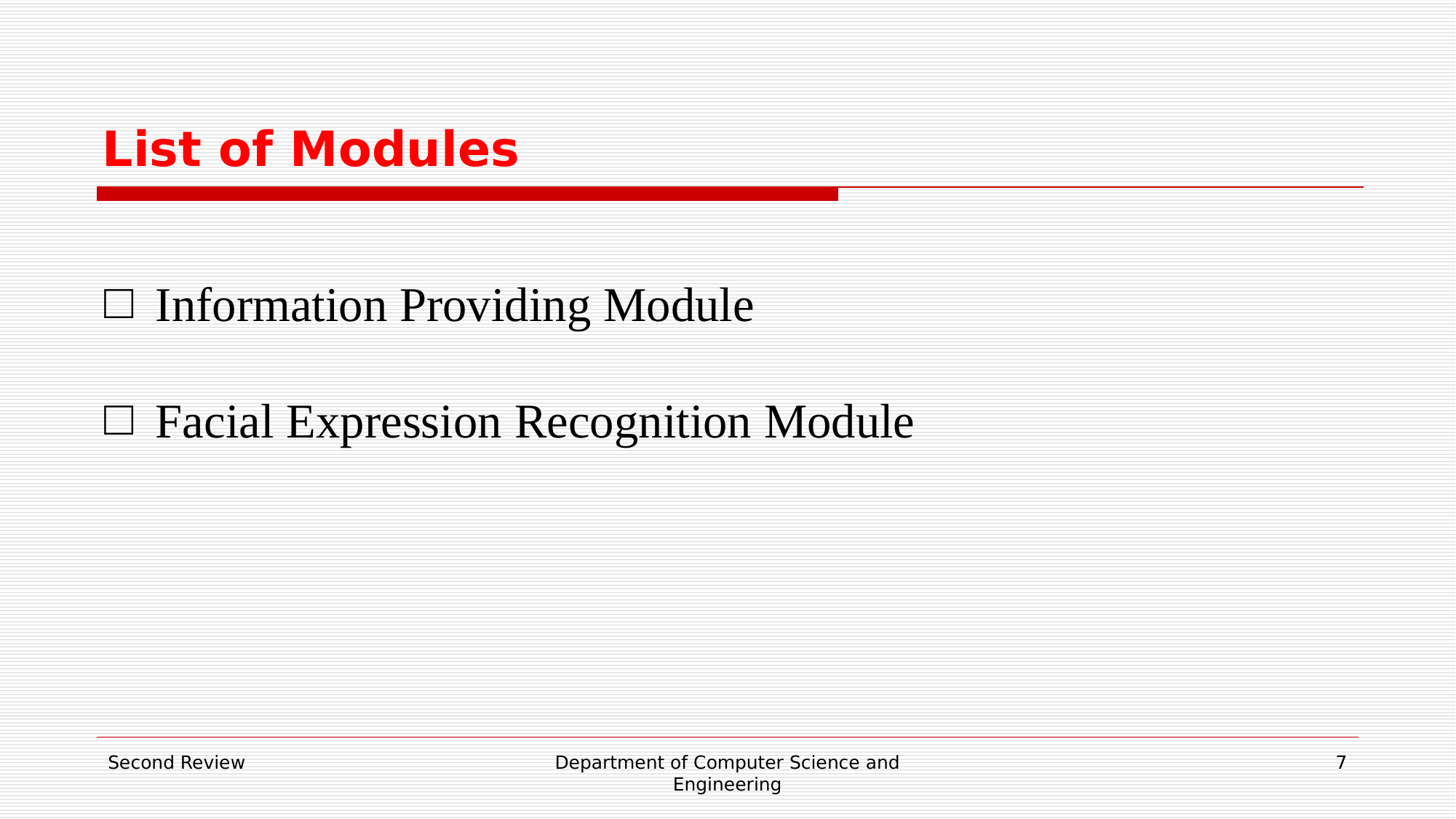

# List of Modules
Information Providing Module
Facial Expression Recognition Module

Second Review
Department of Computer Science and Engineering
7